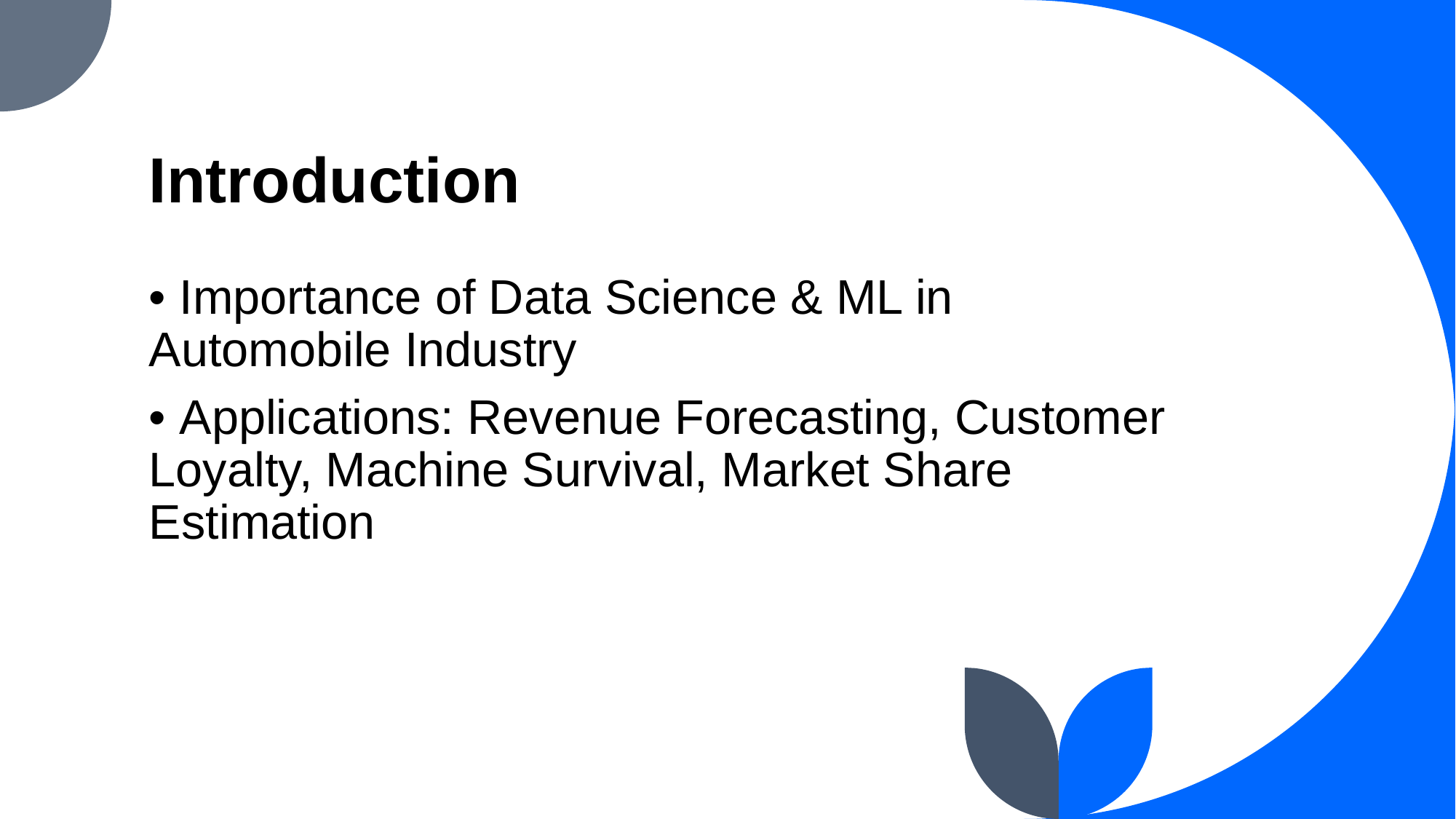

# Introduction
• Importance of Data Science & ML in Automobile Industry
• Applications: Revenue Forecasting, Customer Loyalty, Machine Survival, Market Share Estimation